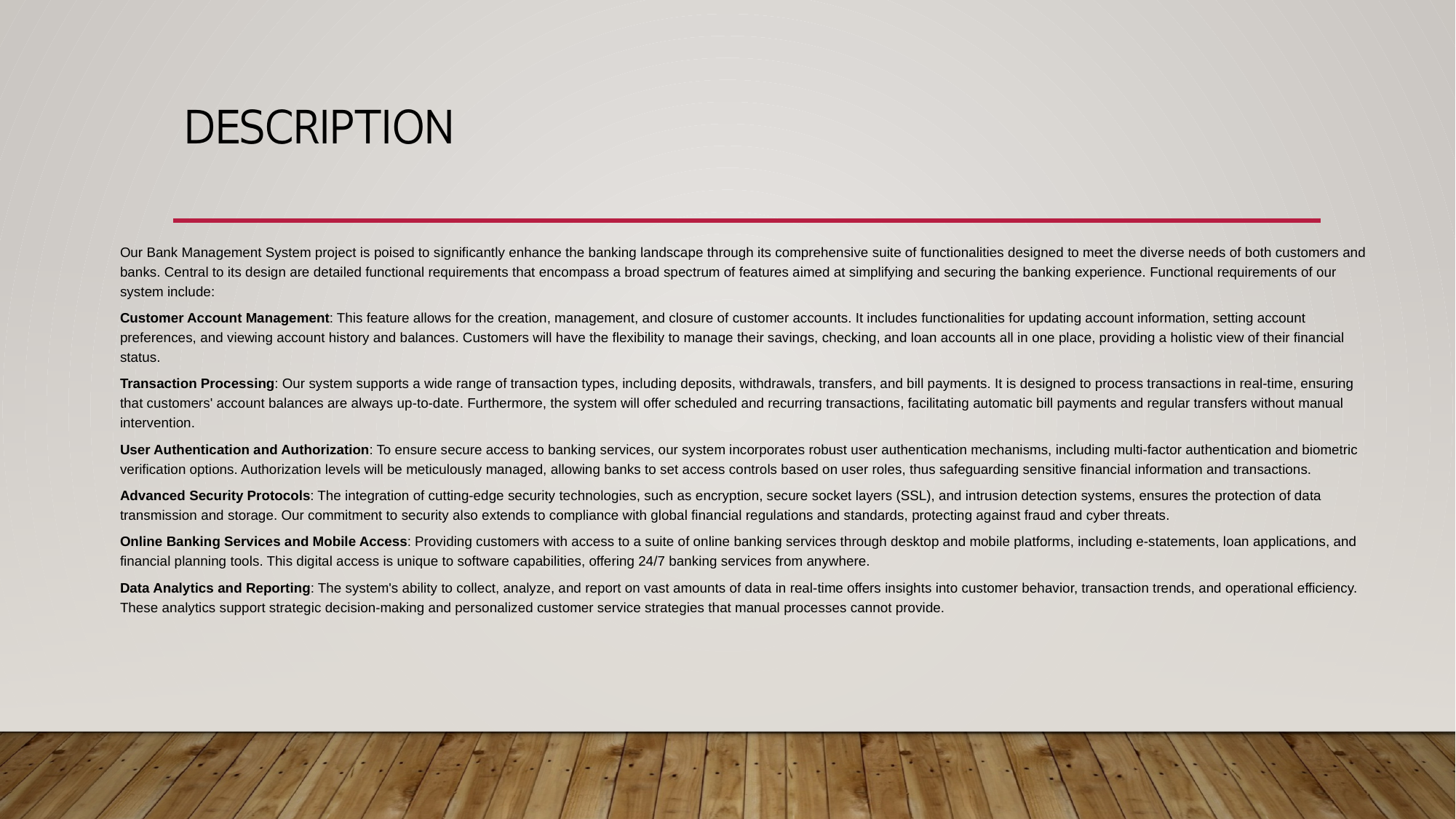

# Description
Our Bank Management System project is poised to significantly enhance the banking landscape through its comprehensive suite of functionalities designed to meet the diverse needs of both customers and banks. Central to its design are detailed functional requirements that encompass a broad spectrum of features aimed at simplifying and securing the banking experience. Functional requirements of our system include:
Customer Account Management: This feature allows for the creation, management, and closure of customer accounts. It includes functionalities for updating account information, setting account preferences, and viewing account history and balances. Customers will have the flexibility to manage their savings, checking, and loan accounts all in one place, providing a holistic view of their financial status.
Transaction Processing: Our system supports a wide range of transaction types, including deposits, withdrawals, transfers, and bill payments. It is designed to process transactions in real-time, ensuring that customers' account balances are always up-to-date. Furthermore, the system will offer scheduled and recurring transactions, facilitating automatic bill payments and regular transfers without manual intervention.
User Authentication and Authorization: To ensure secure access to banking services, our system incorporates robust user authentication mechanisms, including multi-factor authentication and biometric verification options. Authorization levels will be meticulously managed, allowing banks to set access controls based on user roles, thus safeguarding sensitive financial information and transactions.
Advanced Security Protocols: The integration of cutting-edge security technologies, such as encryption, secure socket layers (SSL), and intrusion detection systems, ensures the protection of data transmission and storage. Our commitment to security also extends to compliance with global financial regulations and standards, protecting against fraud and cyber threats.
Online Banking Services and Mobile Access: Providing customers with access to a suite of online banking services through desktop and mobile platforms, including e-statements, loan applications, and financial planning tools. This digital access is unique to software capabilities, offering 24/7 banking services from anywhere.
Data Analytics and Reporting: The system's ability to collect, analyze, and report on vast amounts of data in real-time offers insights into customer behavior, transaction trends, and operational efficiency. These analytics support strategic decision-making and personalized customer service strategies that manual processes cannot provide.